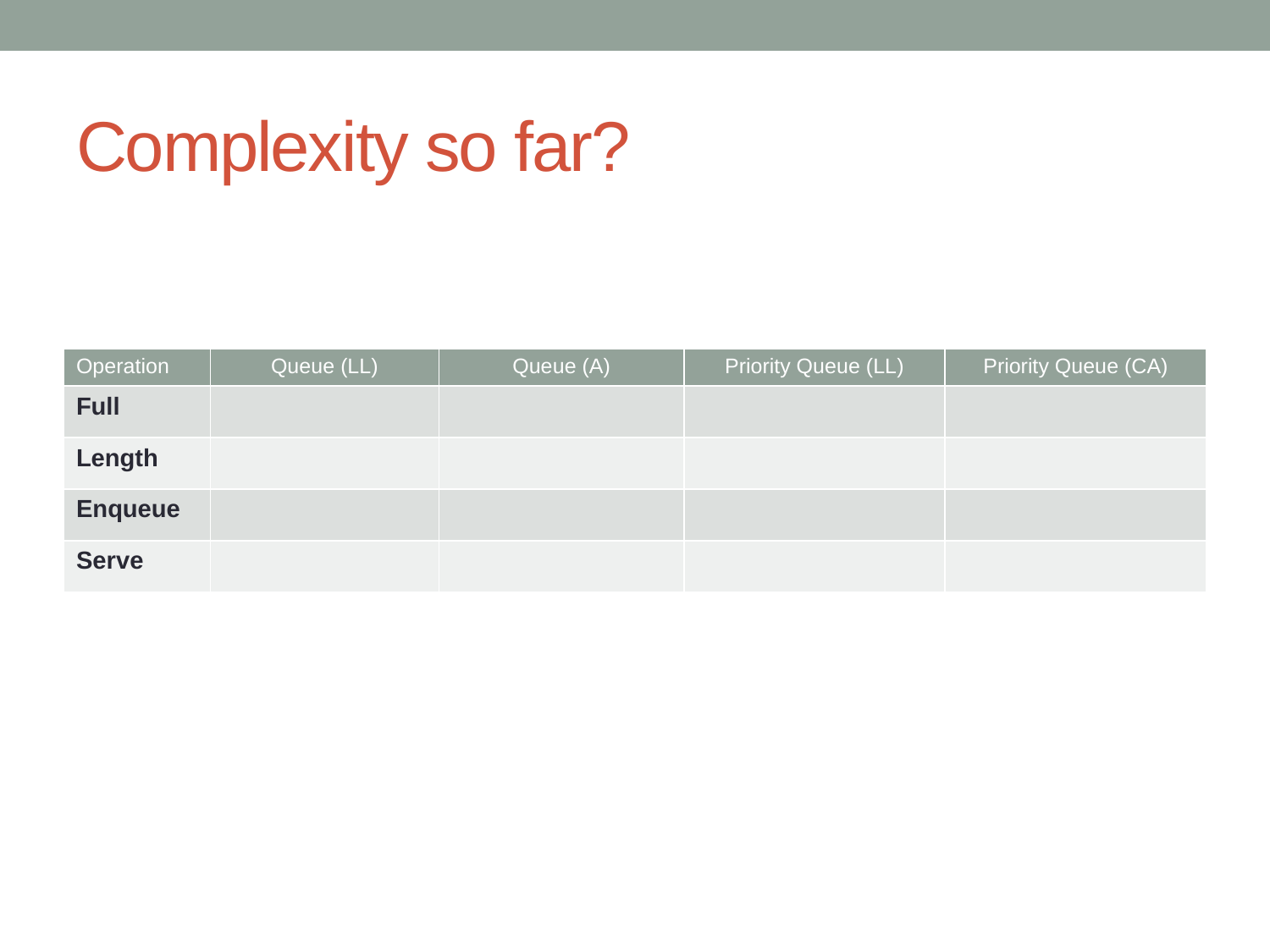

# Complexity so far?
| Operation | Queue (LL) | Queue (A) | Priority Queue (LL) | Priority Queue (CA) |
| --- | --- | --- | --- | --- |
| Full |  |  |  |  |
| Length |  |  |  |  |
| Enqueue |  |  |  |  |
| Serve |  |  |  |  |